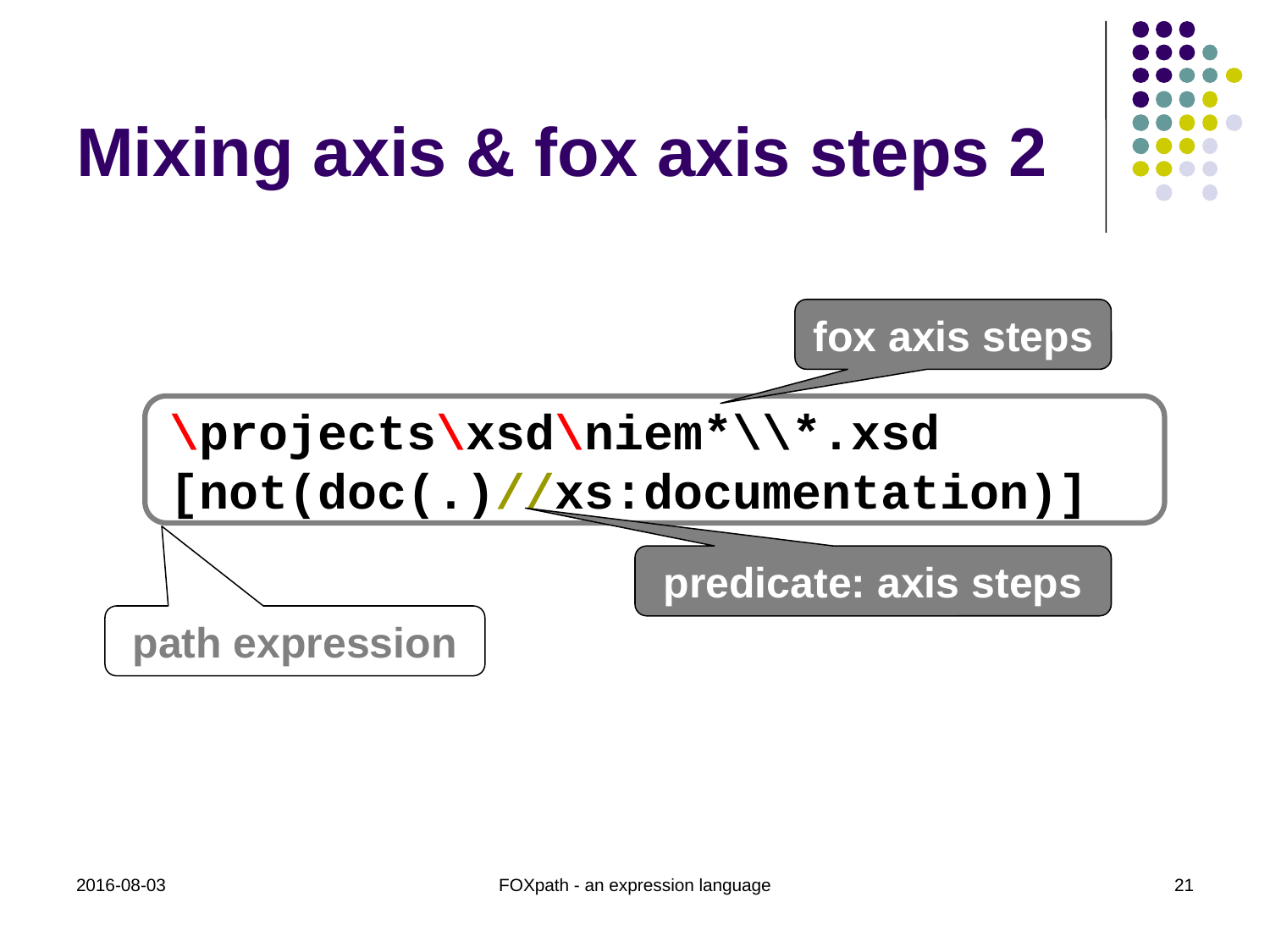

# Mixing axis & fox axis steps 2

   \projects\xsd\niem*\\*.xsd
   [not(doc(.)//xs:documentation)]

fox axis steps

predicate: axis steps
path expression
2016-08-03
FOXpath - an expression language
21